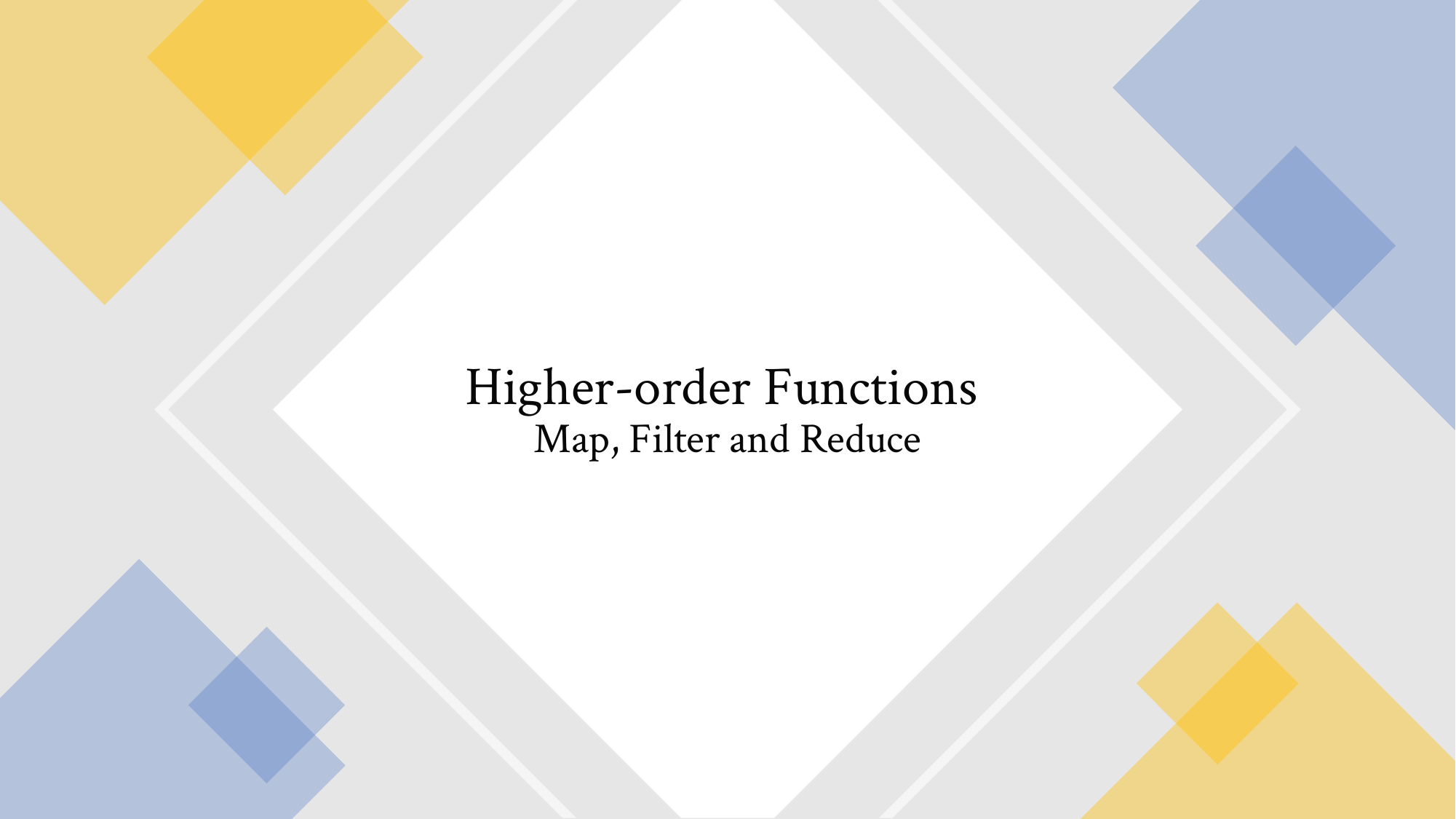

# Higher-order Functions Map, Filter and Reduce